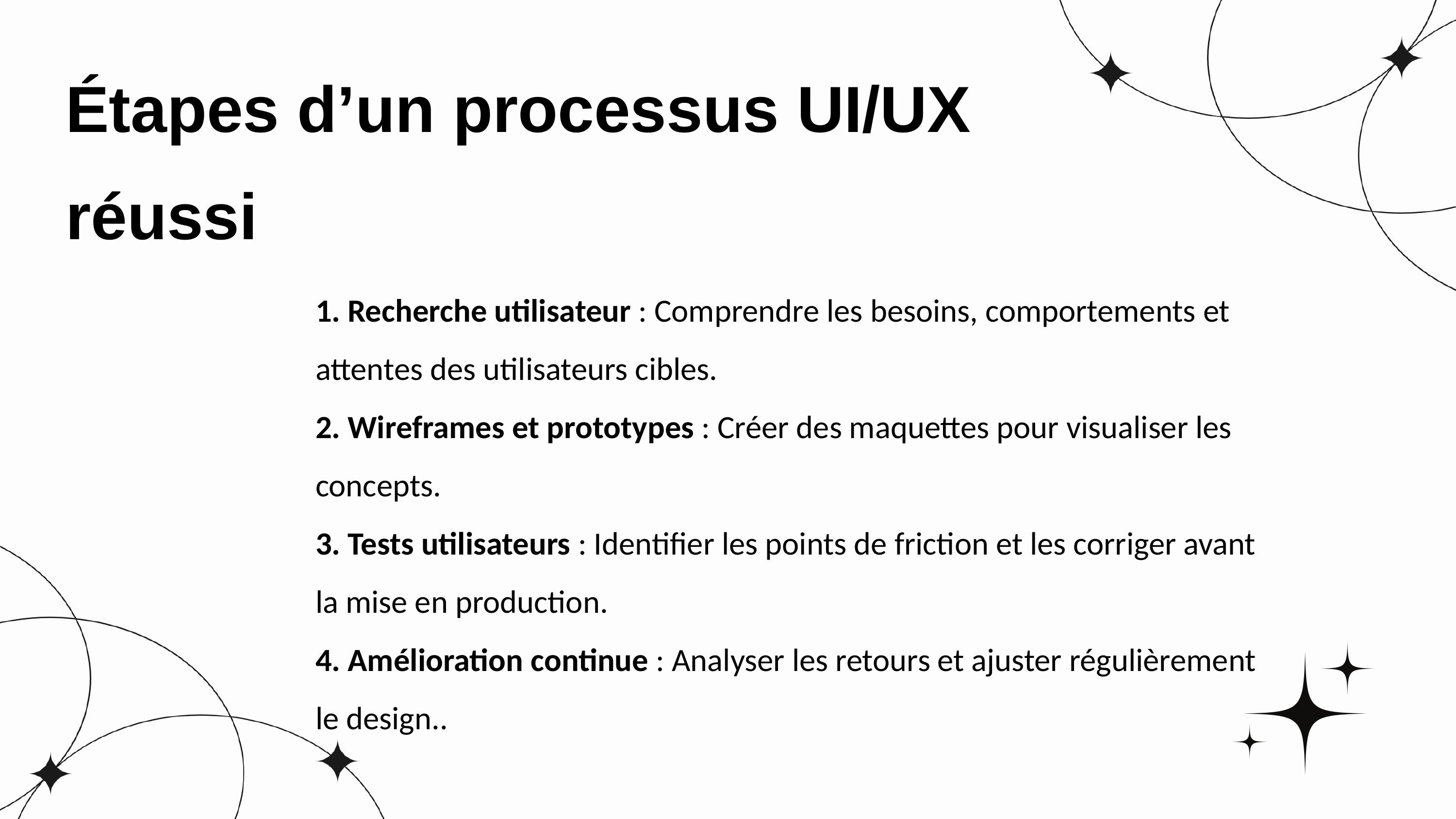

Étapes d’un processus UI/UX réussi
1. Recherche utilisateur : Comprendre les besoins, comportements et attentes des utilisateurs cibles.
2. Wireframes et prototypes : Créer des maquettes pour visualiser les   concepts.
3. Tests utilisateurs : Identifier les points de friction et les corriger avant la mise en production.
4. Amélioration continue : Analyser les retours et ajuster régulièrement le design..